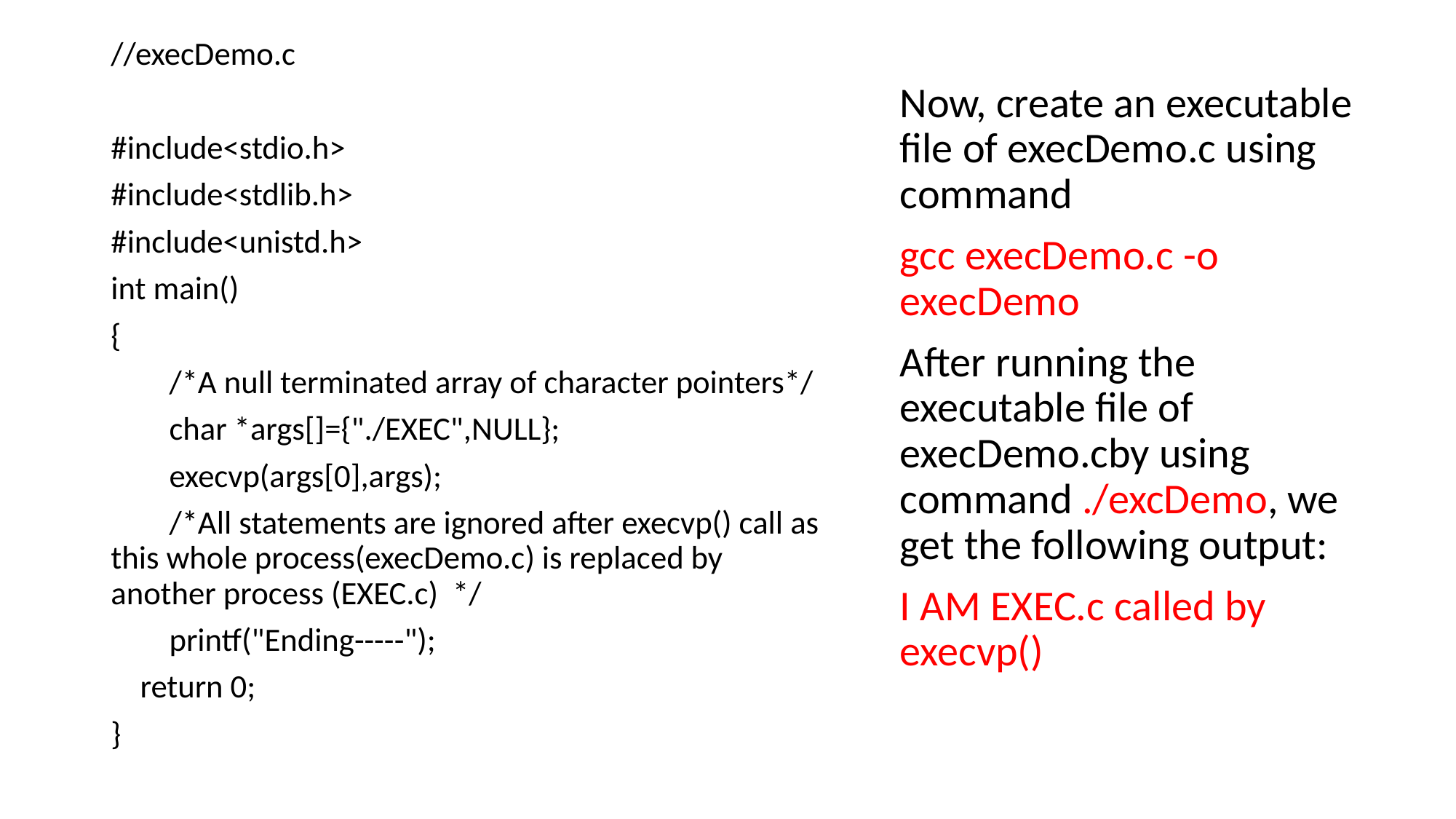

//execDemo.c

#include<stdio.h>
#include<stdlib.h>
#include<unistd.h>
int main()
{
        /*A null terminated array of character pointers*/
        char *args[]={"./EXEC",NULL};
        execvp(args[0],args);
        /*All statements are ignored after execvp() call as this whole process(execDemo.c) is replaced by another process (EXEC.c)  */
        printf("Ending-----");
    return 0;
}
Now, create an executable file of execDemo.c using command
gcc execDemo.c -o execDemo
After running the executable file of execDemo.cby using command ./excDemo, we get the following output:
I AM EXEC.c called by execvp()